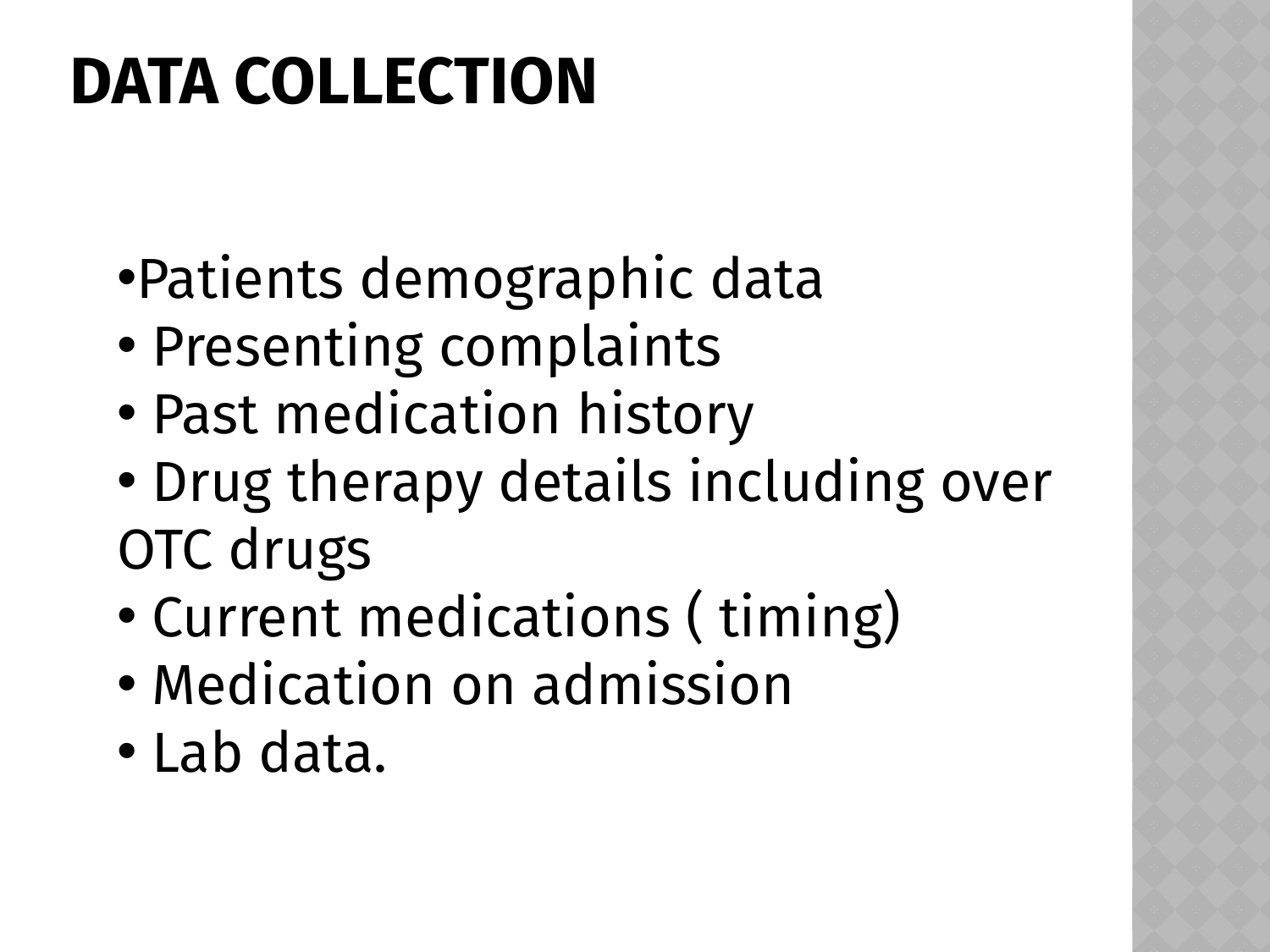

# Data collection
Patients demographic data
 Presenting complaints
 Past medication history
 Drug therapy details including over OTC drugs
 Current medications ( timing)
 Medication on admission
 Lab data.